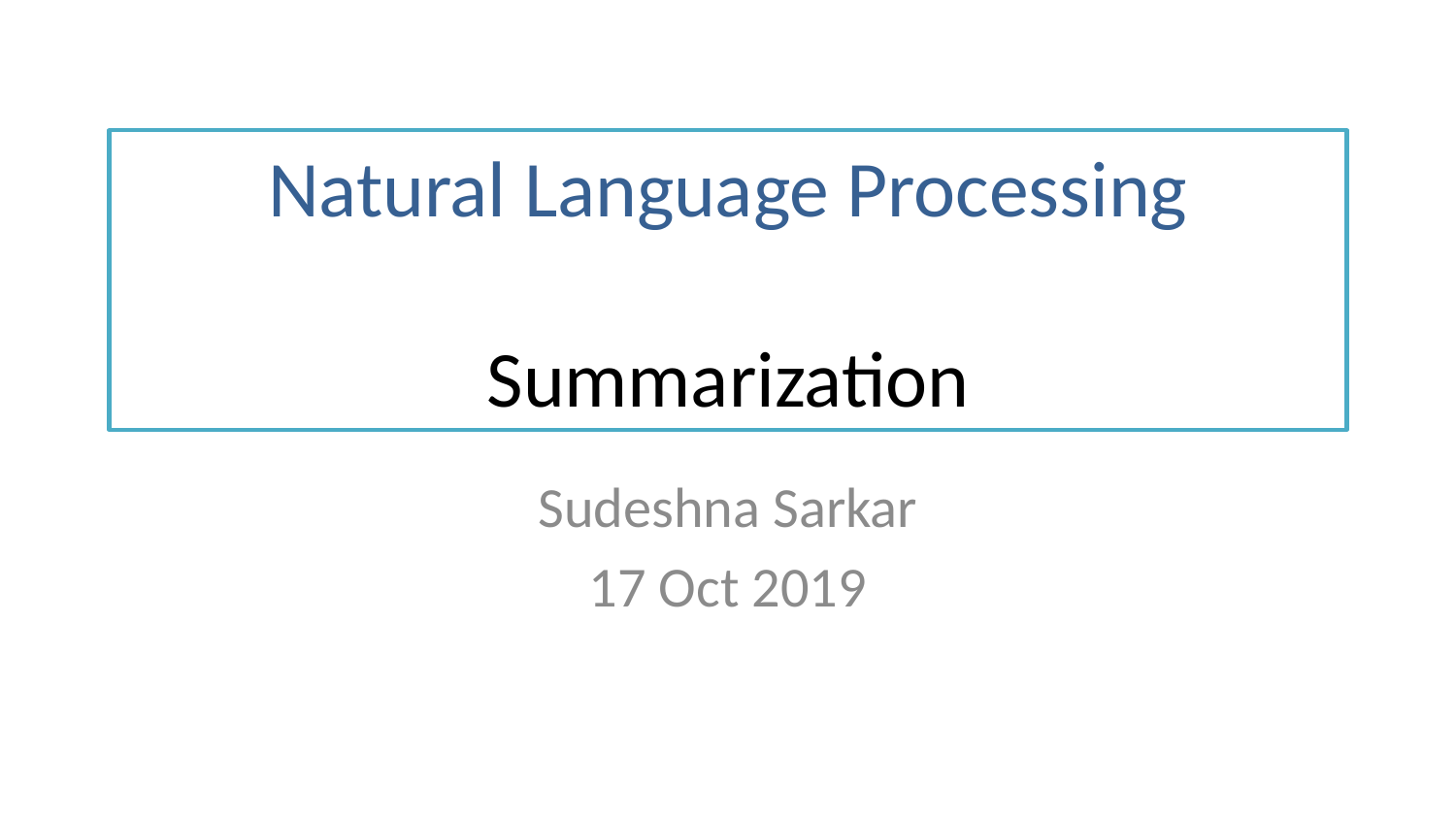

# Natural Language Processing Summarization
Sudeshna Sarkar
17 Oct 2019